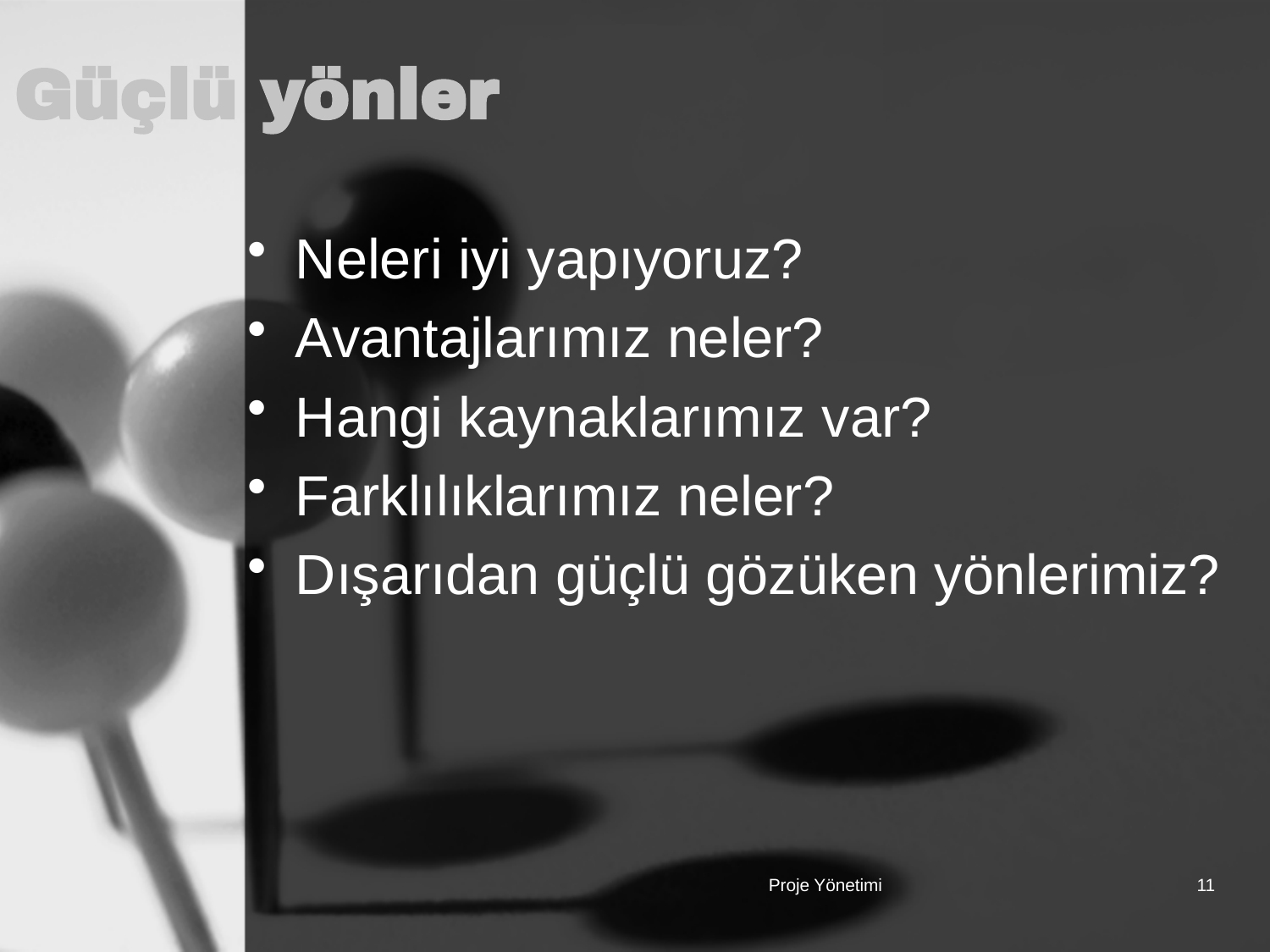

# Güçlü yönler
Neleri iyi yapıyoruz?
Avantajlarımız neler?
Hangi kaynaklarımız var?
Farklılıklarımız neler?
Dışarıdan güçlü gözüken yönlerimiz?
Proje Yönetimi
11